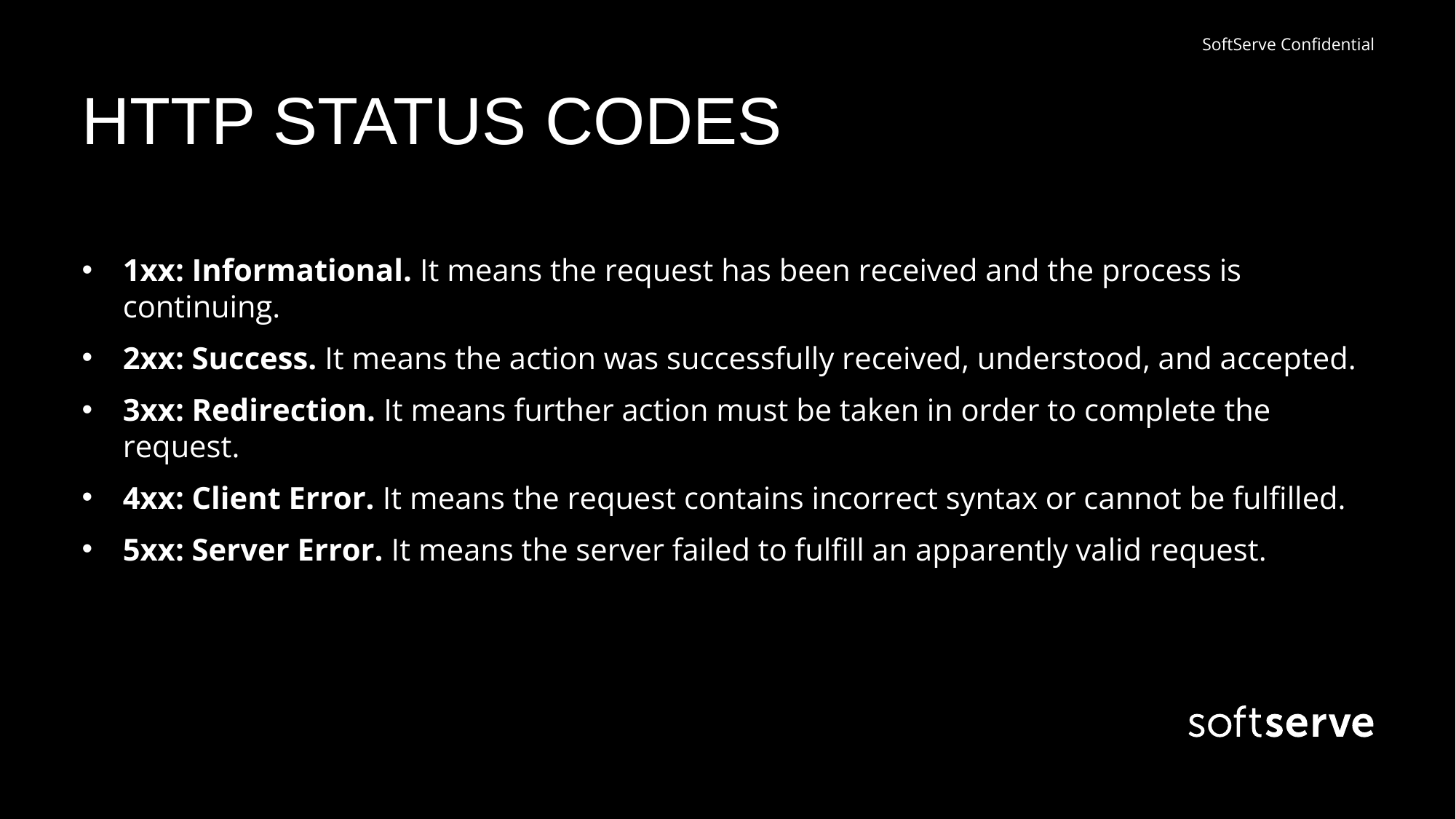

# HTTP STATUS CODES
1xx: Informational. It means the request has been received and the process is continuing.
2xx: Success. It means the action was successfully received, understood, and accepted.
3xx: Redirection. It means further action must be taken in order to complete the request.
4xx: Client Error. It means the request contains incorrect syntax or cannot be fulfilled.
5xx: Server Error. It means the server failed to fulfill an apparently valid request.